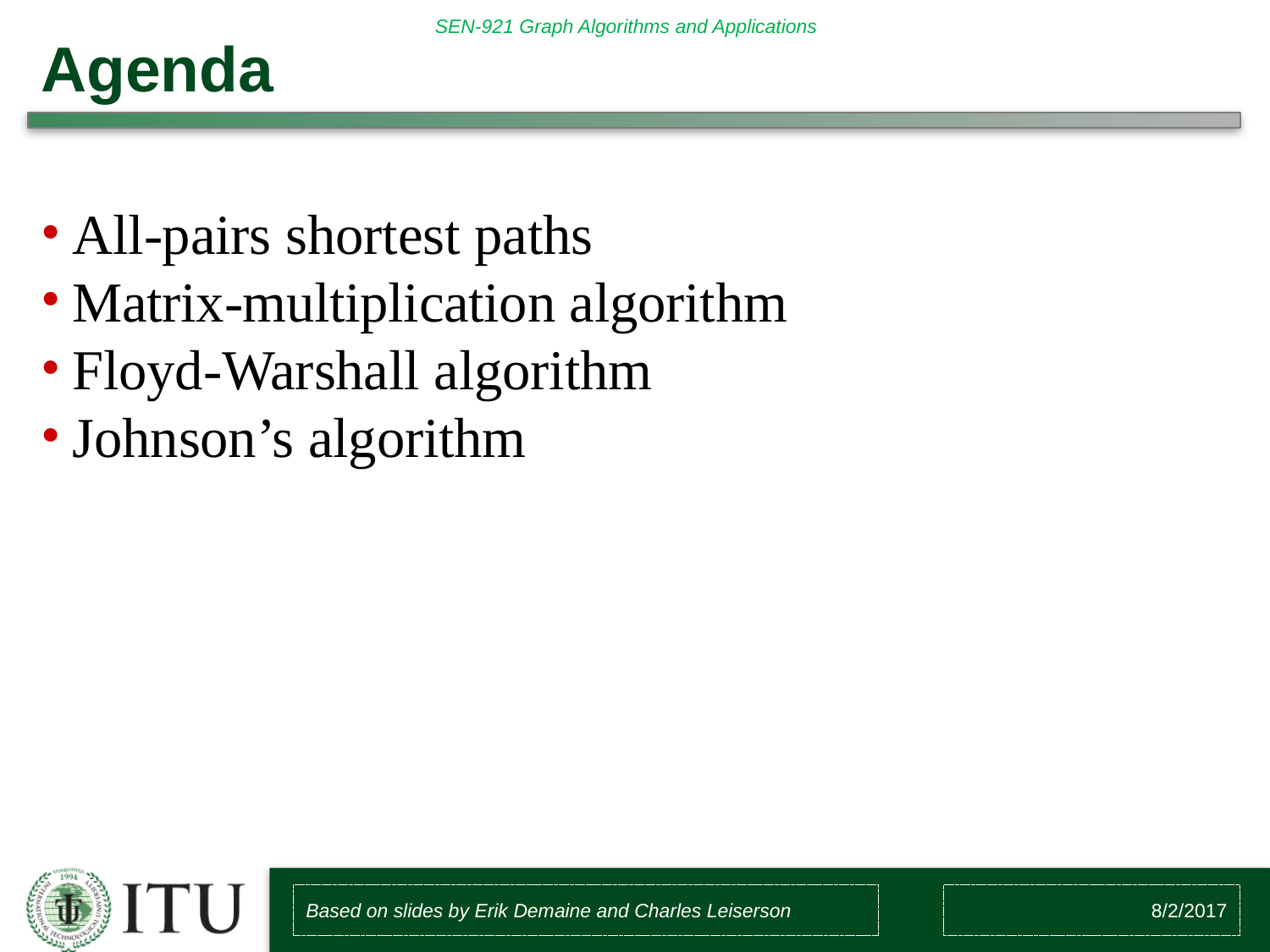

# Agenda

All-pairs shortest paths
Matrix-multiplication algorithm
Floyd-Warshall algorithm
Johnson’s algorithm
Based on slides by Erik Demaine and Charles Leiserson
8/2/2017